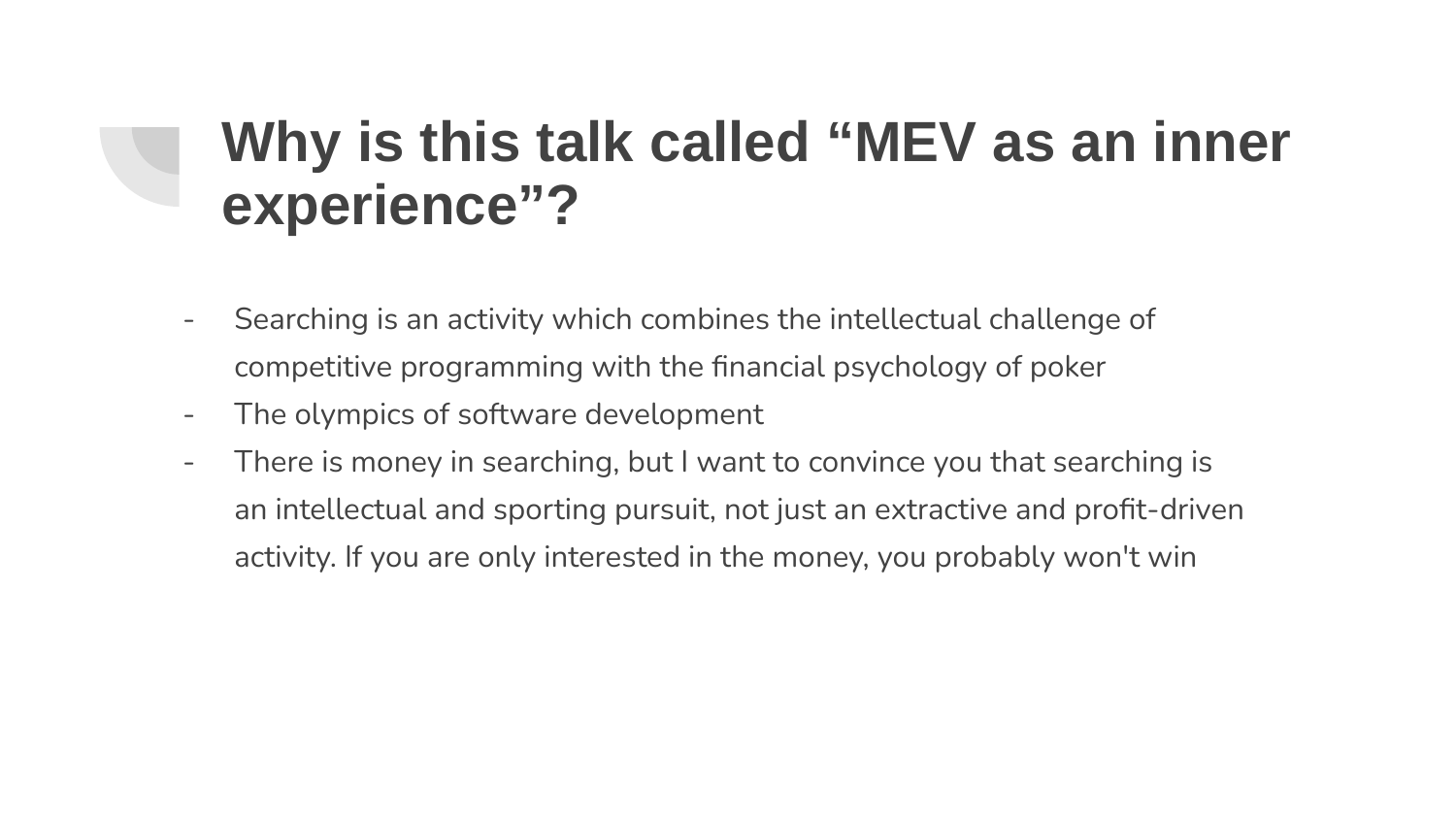

# Why is this talk called “MEV as an inner experience”?
Searching is an activity which combines the intellectual challenge of competitive programming with the financial psychology of poker
The olympics of software development
There is money in searching, but I want to convince you that searching is an intellectual and sporting pursuit, not just an extractive and profit-driven activity. If you are only interested in the money, you probably won't win